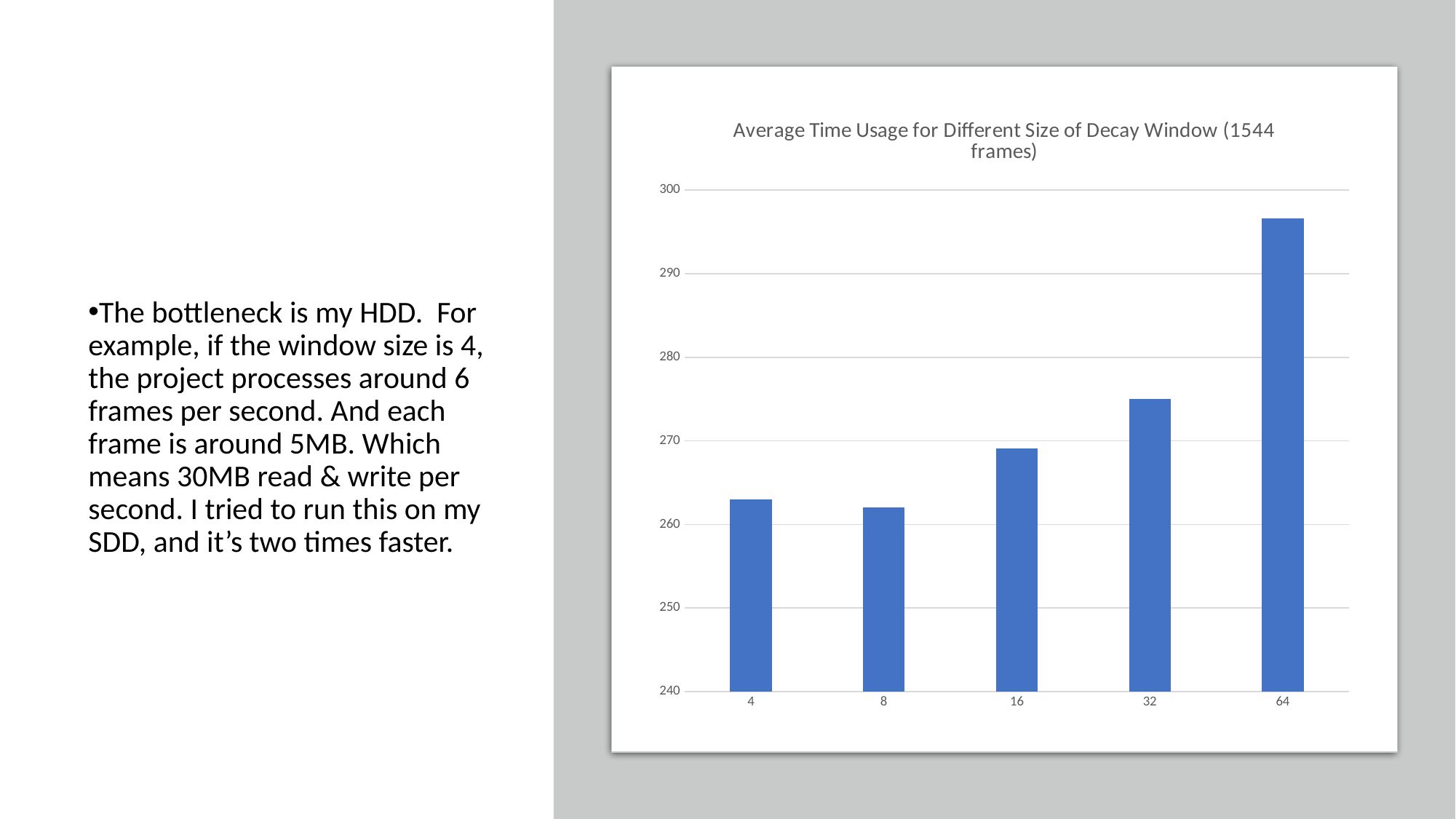

### Chart: Average Time Usage for Different Size of Decay Window (1544 frames)

| Category | Average |
|---|---|
| 4 | 262.95500000000004 |
| 8 | 261.997 |
| 16 | 269.11 |
| 32 | 275.005 |
| 64 | 296.595 |
The bottleneck is my HDD.  For example, if the window size is 4, the project processes around 6 frames per second. And each frame is around 5MB. Which means 30MB read & write per second. I tried to run this on my SDD, and it’s two times faster.